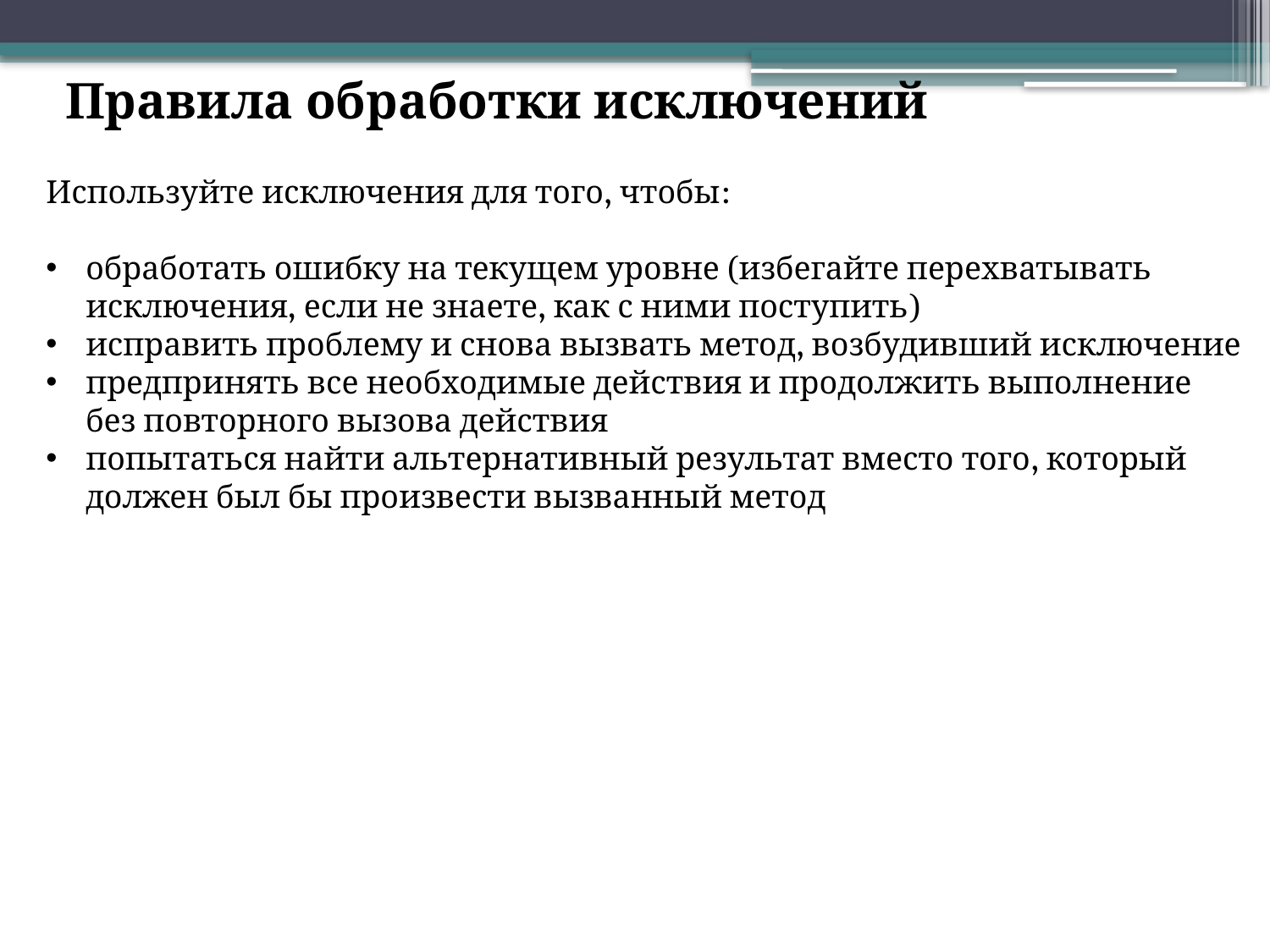

Правила обработки исключений

Используйте исключения для того, чтобы:

обработать ошибку на текущем уровне (избегайте перехватывать исключения, если не знаете, как с ними поступить)
исправить проблему и снова вызвать метод, возбудивший исключение
предпринять все необходимые действия и продолжить выполнение без повторного вызова действия
попытаться найти альтернативный результат вместо того, который должен был бы произвести вызванный метод